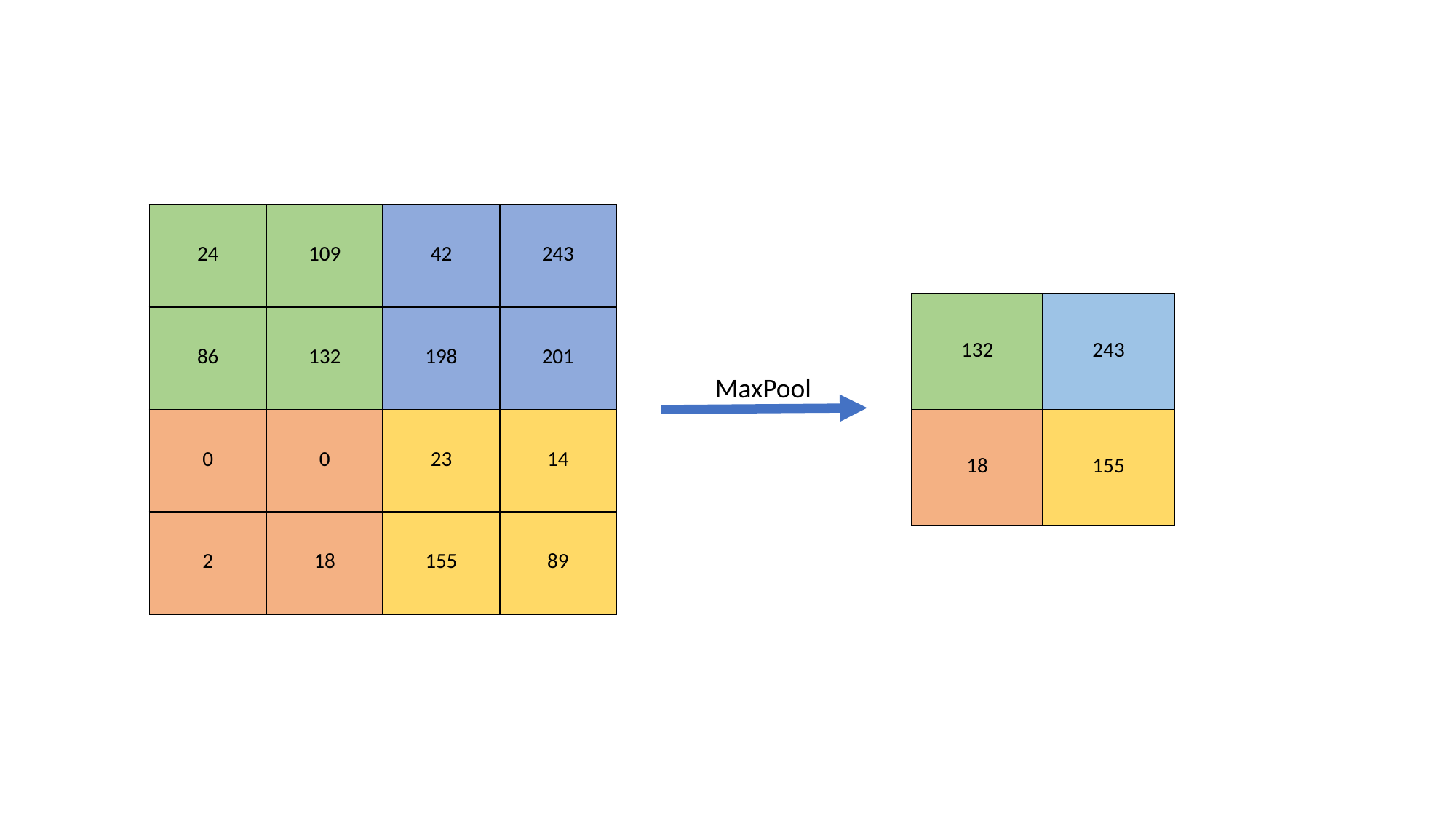

| 24 | 109 | 42 | 243 |
| --- | --- | --- | --- |
| 86 | 132 | 198 | 201 |
| 0 | 0 | 23 | 14 |
| 2 | 18 | 155 | 89 |
| 132 | 243 |
| --- | --- |
| 18 | 155 |
MaxPool